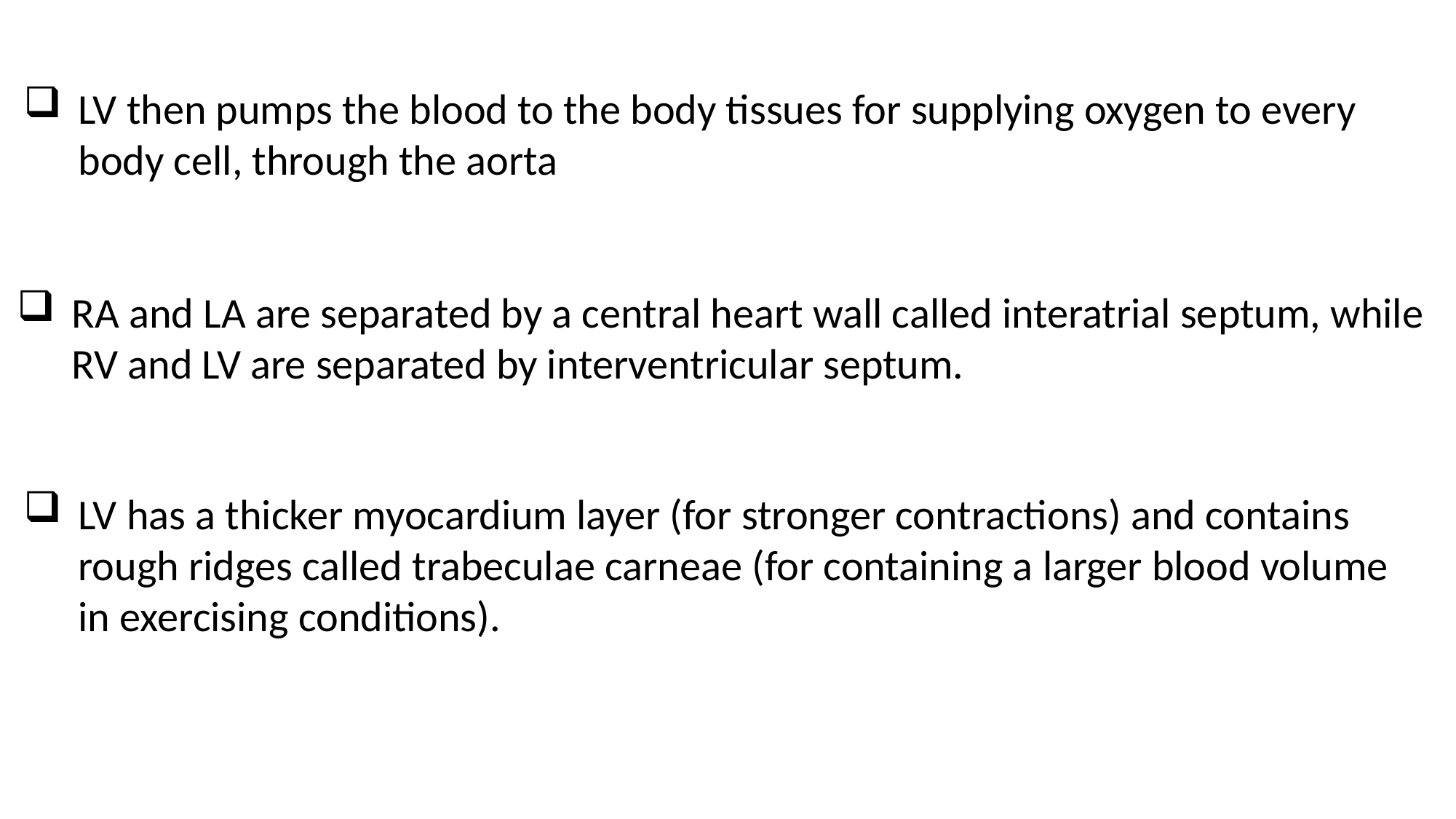

LV then pumps the blood to the body tissues for supplying oxygen to every body cell, through the aorta
RA and LA are separated by a central heart wall called interatrial septum, while RV and LV are separated by interventricular septum.
LV has a thicker myocardium layer (for stronger contractions) and contains rough ridges called trabeculae carneae (for containing a larger blood volume in exercising conditions).